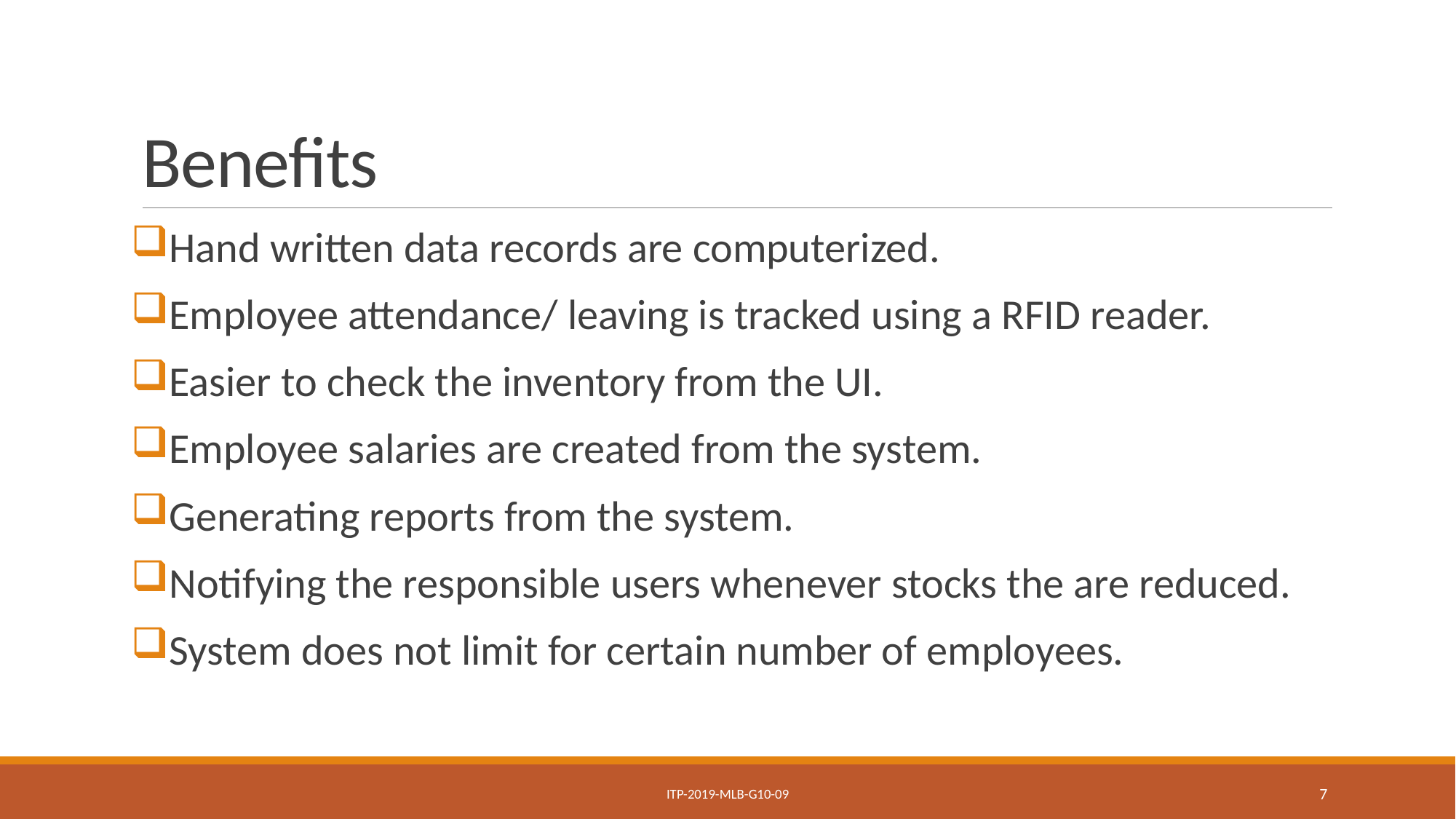

# Benefits
Hand written data records are computerized.
Employee attendance/ leaving is tracked using a RFID reader.
Easier to check the inventory from the UI.
Employee salaries are created from the system.
Generating reports from the system.
Notifying the responsible users whenever stocks the are reduced.
System does not limit for certain number of employees.

ITP-2019-MLB-G10-09
7